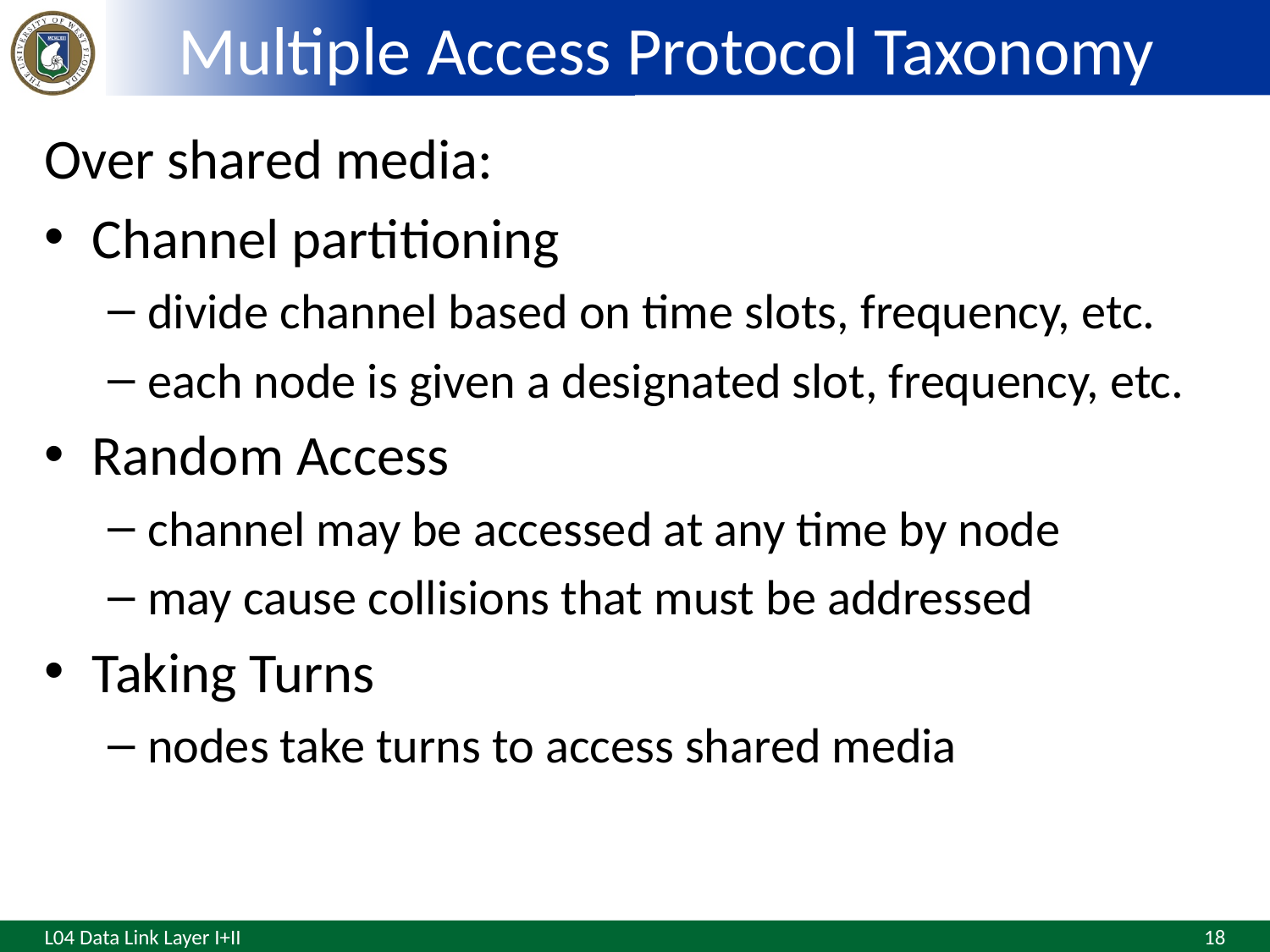

# Multiple Access Protocol Taxonomy
Over shared media:
Channel partitioning
divide channel based on time slots, frequency, etc.
each node is given a designated slot, frequency, etc.
Random Access
channel may be accessed at any time by node
may cause collisions that must be addressed
Taking Turns
nodes take turns to access shared media
18
L04 Data Link Layer I+II